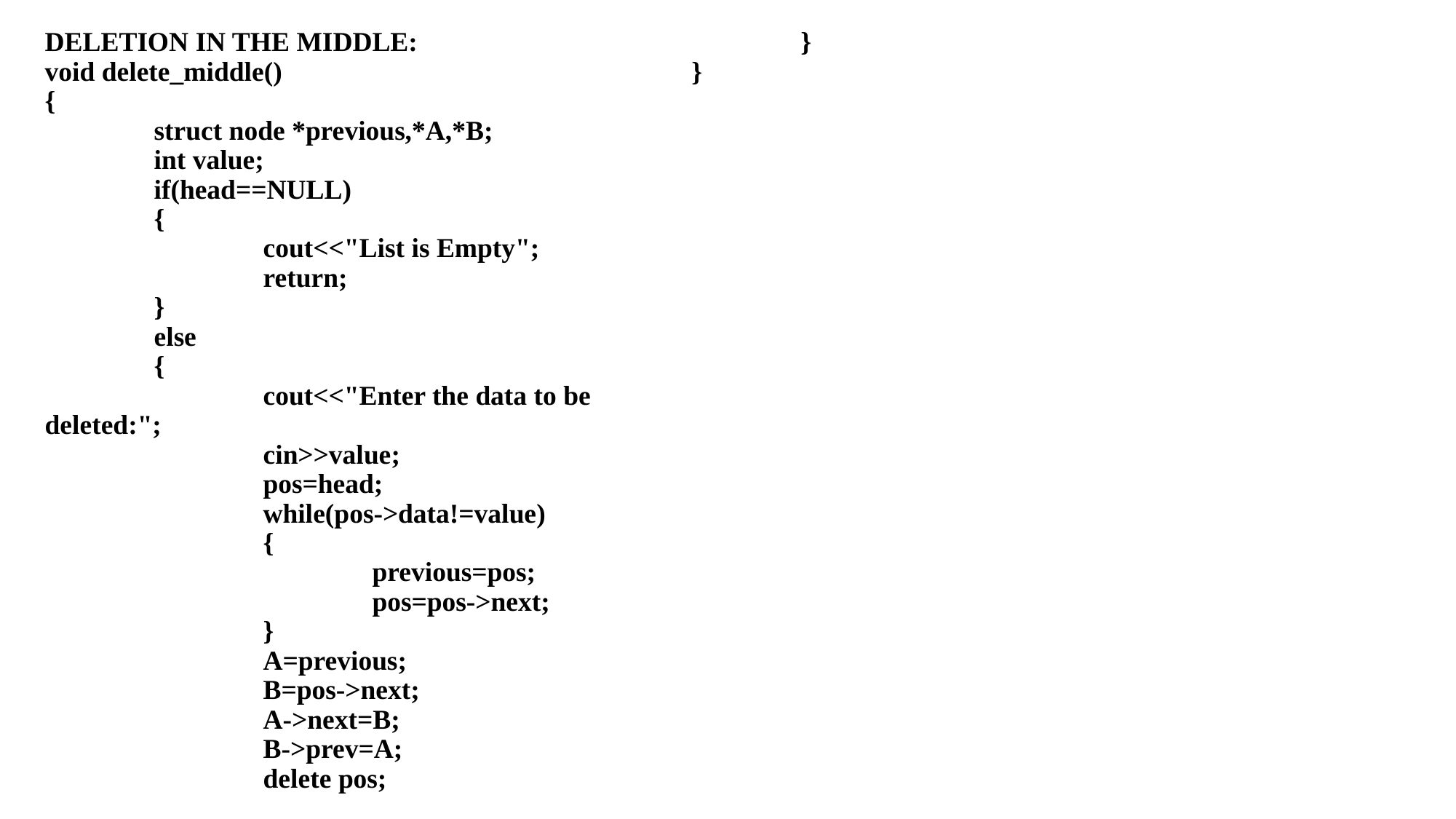

# DELETION IN THE MIDDLE: void delete_middle() { struct node *previous,*A,*B; int value; if(head==NULL) { cout<<"List is Empty"; return; } else { cout<<"Enter the data to be deleted:"; cin>>value; pos=head; while(pos->data!=value) { previous=pos; pos=pos->next; } A=previous; B=pos->next; A->next=B; B->prev=A; delete pos; } }